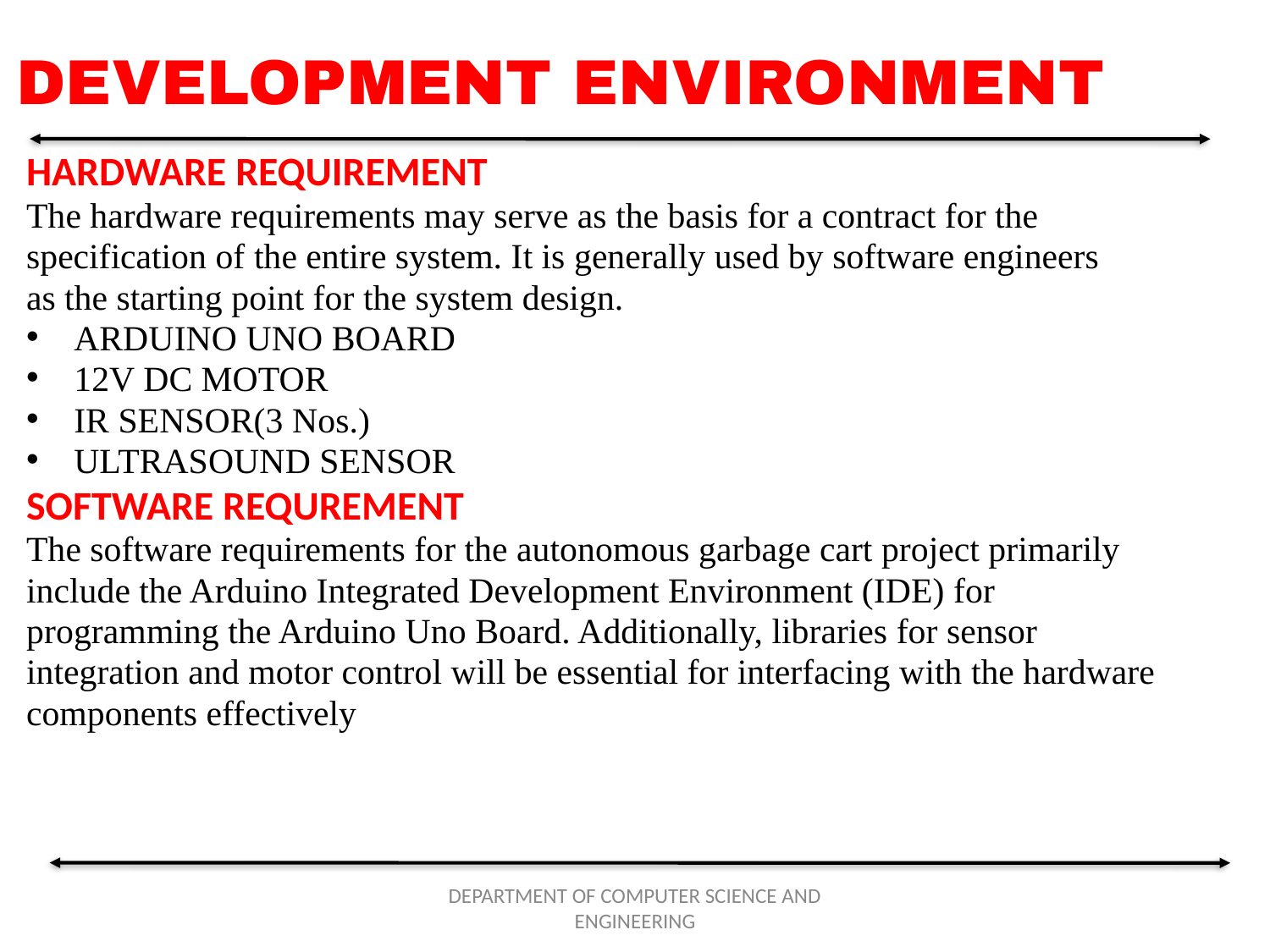

# DEVELOPMENT ENVIRONMENT

HARDWARE REQUIREMENT
The hardware requirements may serve as the basis for a contract for the
specification of the entire system. It is generally used by software engineers
as the starting point for the system design.
ARDUINO UNO BOARD
12V DC MOTOR
IR SENSOR(3 Nos.)
ULTRASOUND SENSOR
SOFTWARE REQUREMENT
The software requirements for the autonomous garbage cart project primarily
include the Arduino Integrated Development Environment (IDE) for
programming the Arduino Uno Board. Additionally, libraries for sensor
integration and motor control will be essential for interfacing with the hardware
components effectively

DEPARTMENT OF COMPUTER SCIENCE AND ENGINEERING
6